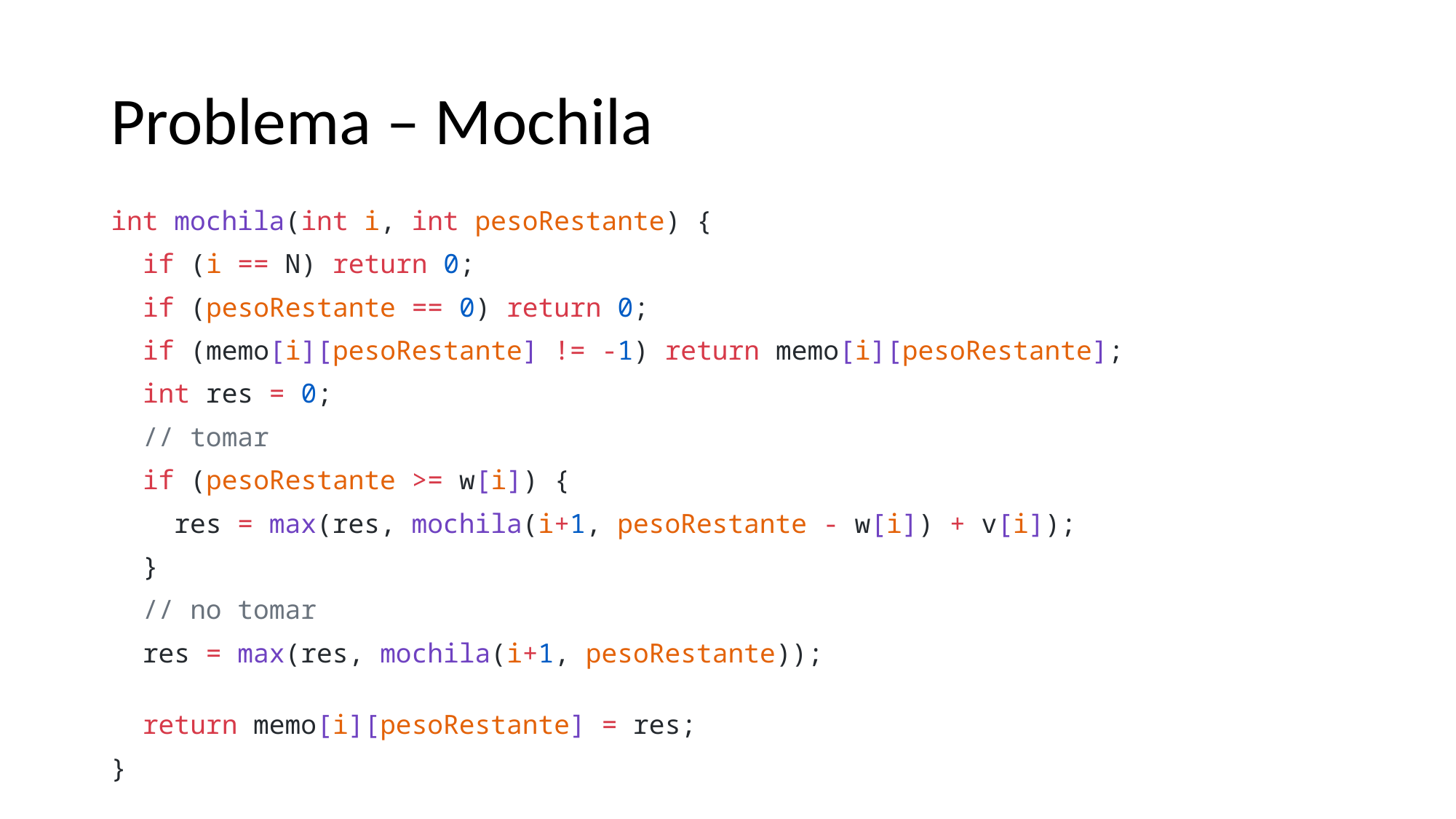

# Problema – Mochila
int mochila(int i, int pesoRestante) {
  if (i == N) return 0;
  if (pesoRestante == 0) return 0;
  if (memo[i][pesoRestante] != -1) return memo[i][pesoRestante];
  int res = 0;
  // tomar
  if (pesoRestante >= w[i]) {
    res = max(res, mochila(i+1, pesoRestante - w[i]) + v[i]);
  }
  // no tomar
  res = max(res, mochila(i+1, pesoRestante));
  return memo[i][pesoRestante] = res;
}